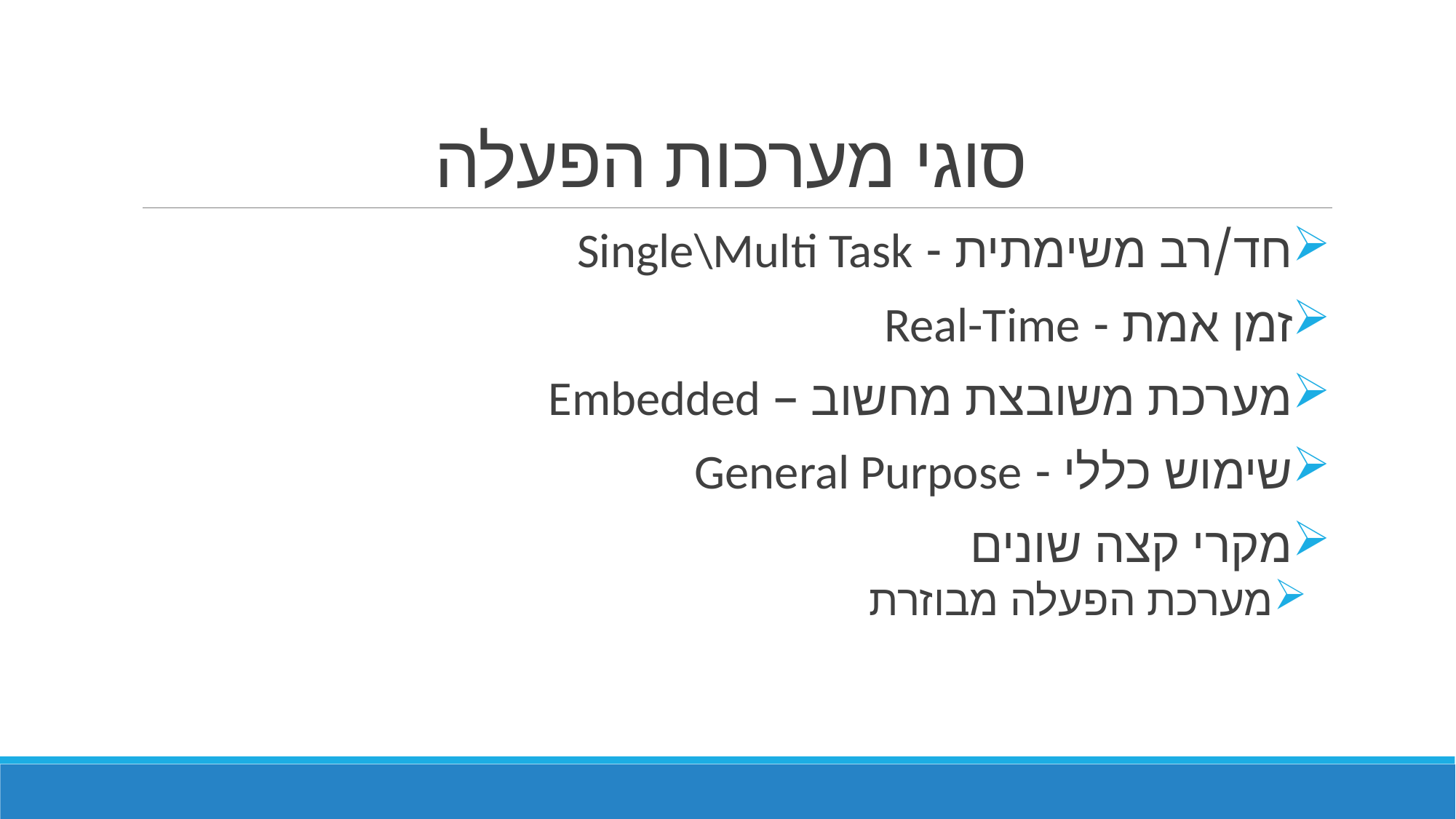

# סוגי מערכות הפעלה
חד/רב משימתית - Single\Multi Task
זמן אמת - Real-Time
מערכת משובצת מחשוב – Embedded
שימוש כללי - General Purpose
מקרי קצה שונים
מערכת הפעלה מבוזרת